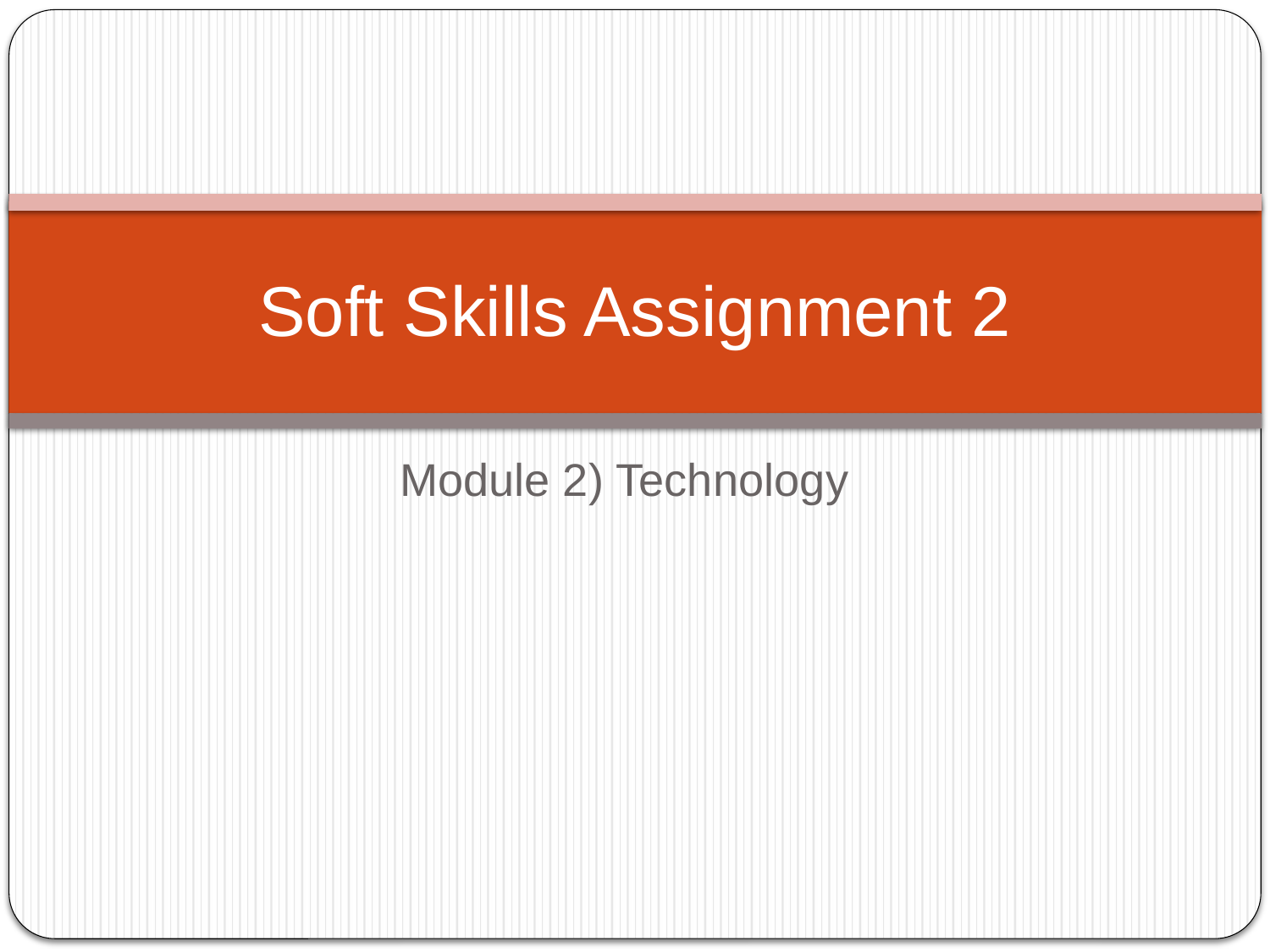

# Soft Skills Assignment 2
Module 2) Technology